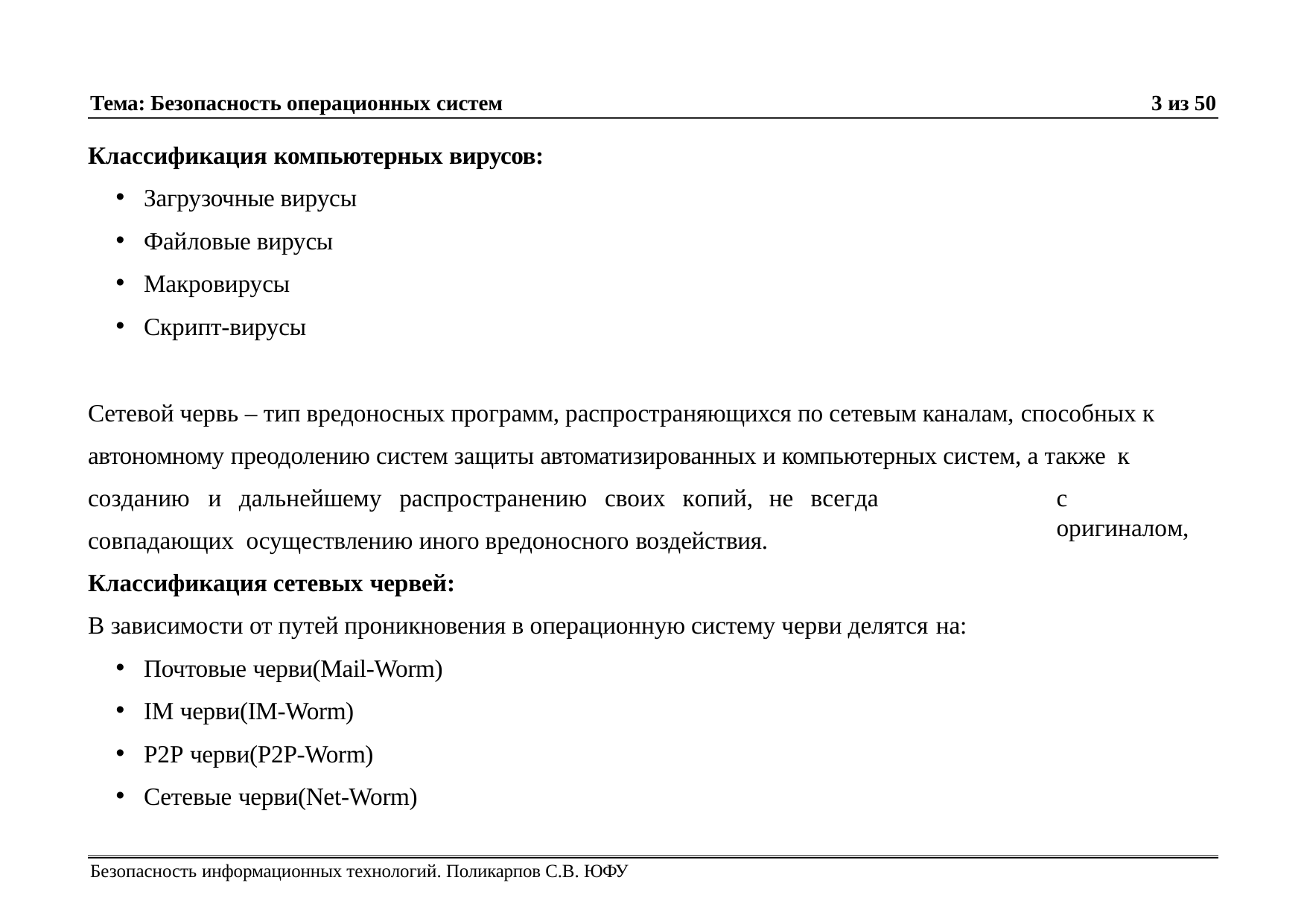

Тема: Безопасность операционных систем
3 из 50

Классификация компьютерных вирусов:
Загрузочные вирусы
Файловые вирусы
Макровирусы
Скрипт-вирусы

Сетевой червь – тип вредоносных программ, распространяющихся по сетевым каналам, способных к  автономному преодолению систем защиты автоматизированных и компьютерных систем, а также к
созданию	и	дальнейшему	распространению	своих	копий,	не	всегда	совпадающих  осуществлению иного вредоносного воздействия.
Классификация сетевых червей:
В зависимости от путей проникновения в операционную систему черви делятся на:
Почтовые черви(Mail-Worm)
IM черви(IM-Worm)
P2P черви(P2P-Worm)
Сетевые черви(Net-Worm)
с	оригиналом,

Безопасность информационных технологий. Поликарпов С.В. ЮФУ